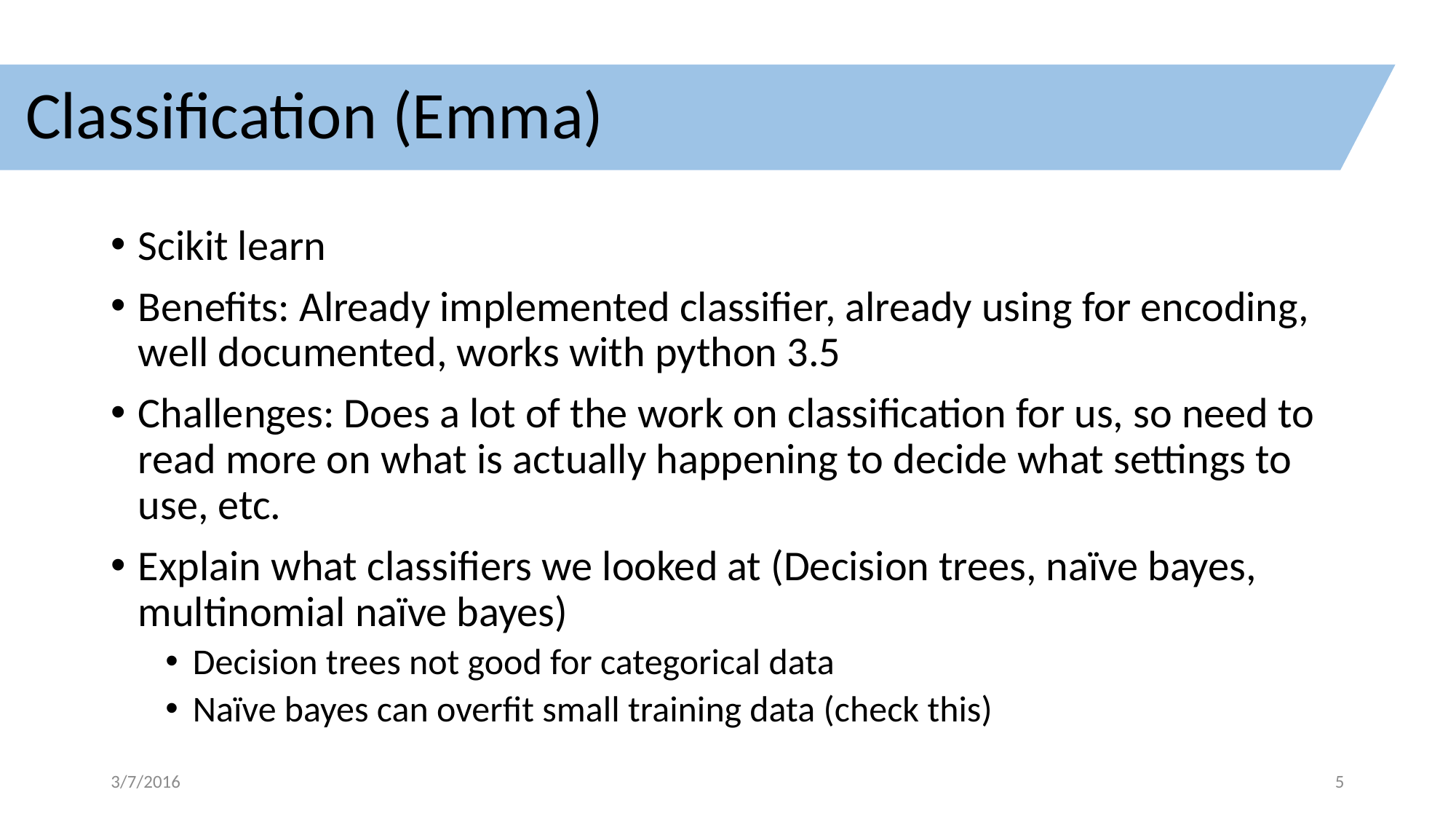

# Classification (Emma)
Scikit learn
Benefits: Already implemented classifier, already using for encoding, well documented, works with python 3.5
Challenges: Does a lot of the work on classification for us, so need to read more on what is actually happening to decide what settings to use, etc.
Explain what classifiers we looked at (Decision trees, naïve bayes, multinomial naïve bayes)
Decision trees not good for categorical data
Naïve bayes can overfit small training data (check this)
3/7/2016
5